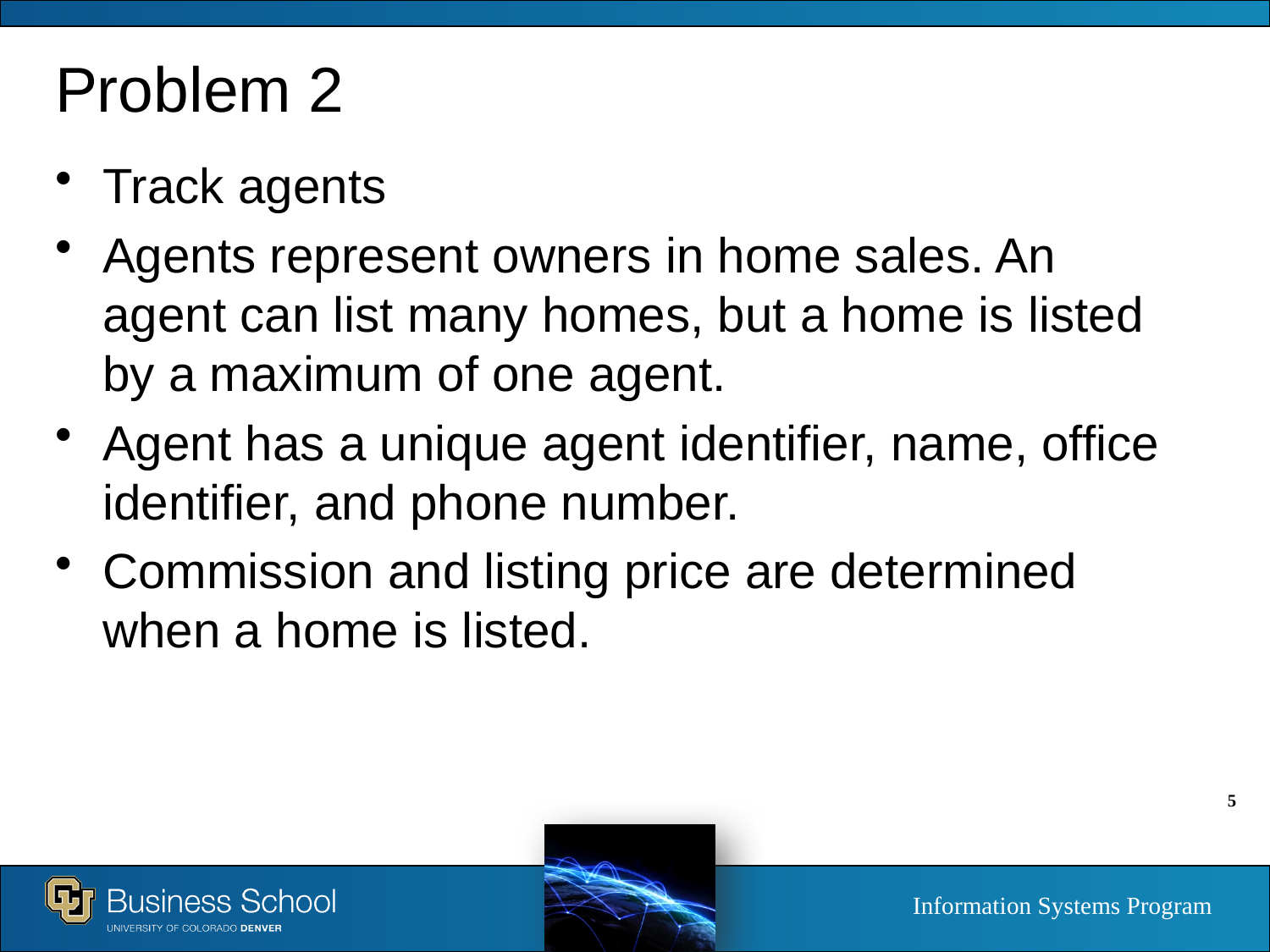

# Problem 2
Track agents
Agents represent owners in home sales. An agent can list many homes, but a home is listed by a maximum of one agent.
Agent has a unique agent identifier, name, office identifier, and phone number.
Commission and listing price are determined when a home is listed.